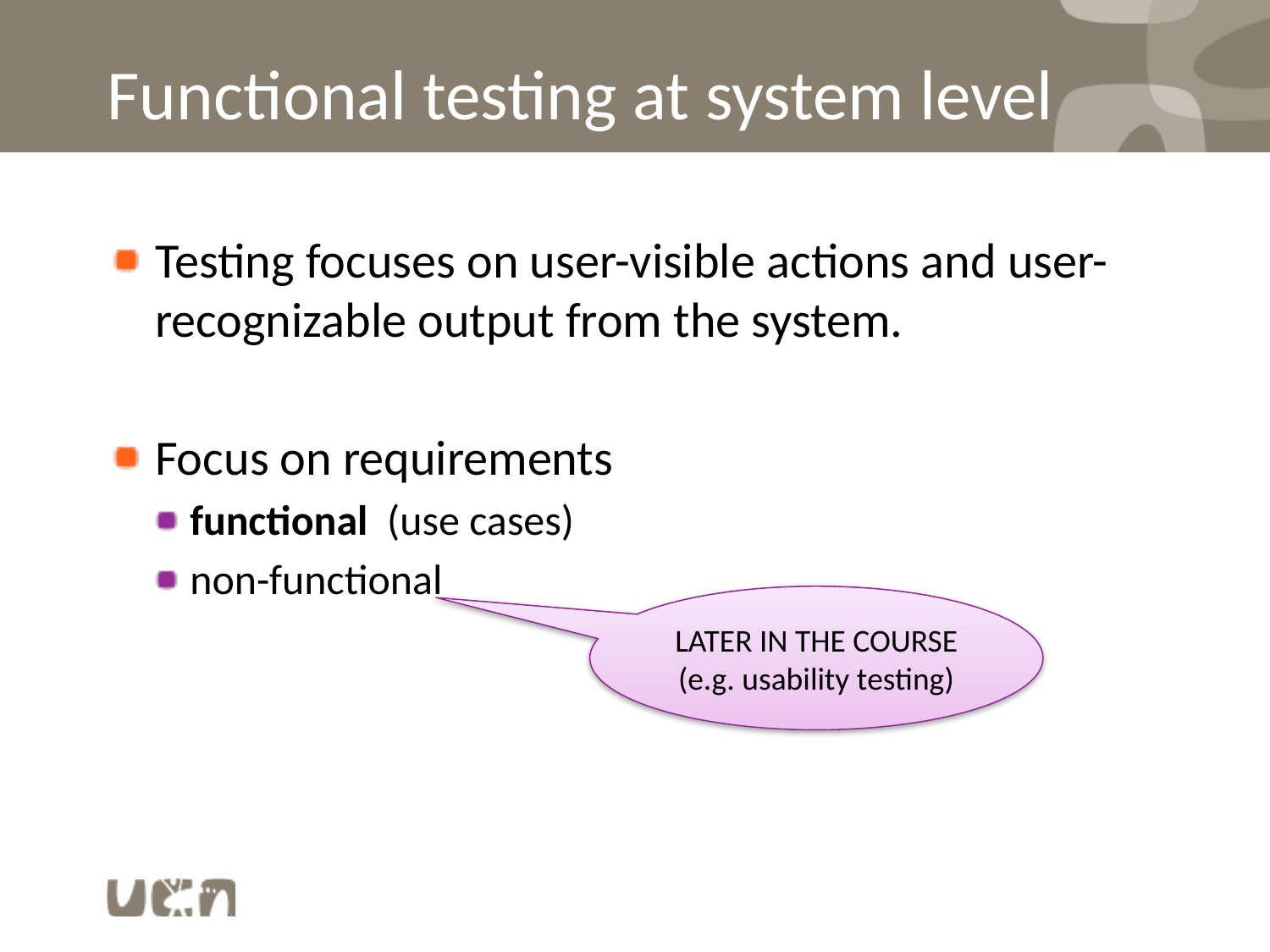

# Functional testing at system level
Testing focuses on user-visible actions and user-recognizable output from the system.

Focus on requirements
functional  (use cases)
non-functional

LATER IN THE COURSE (e.g. usability testing)